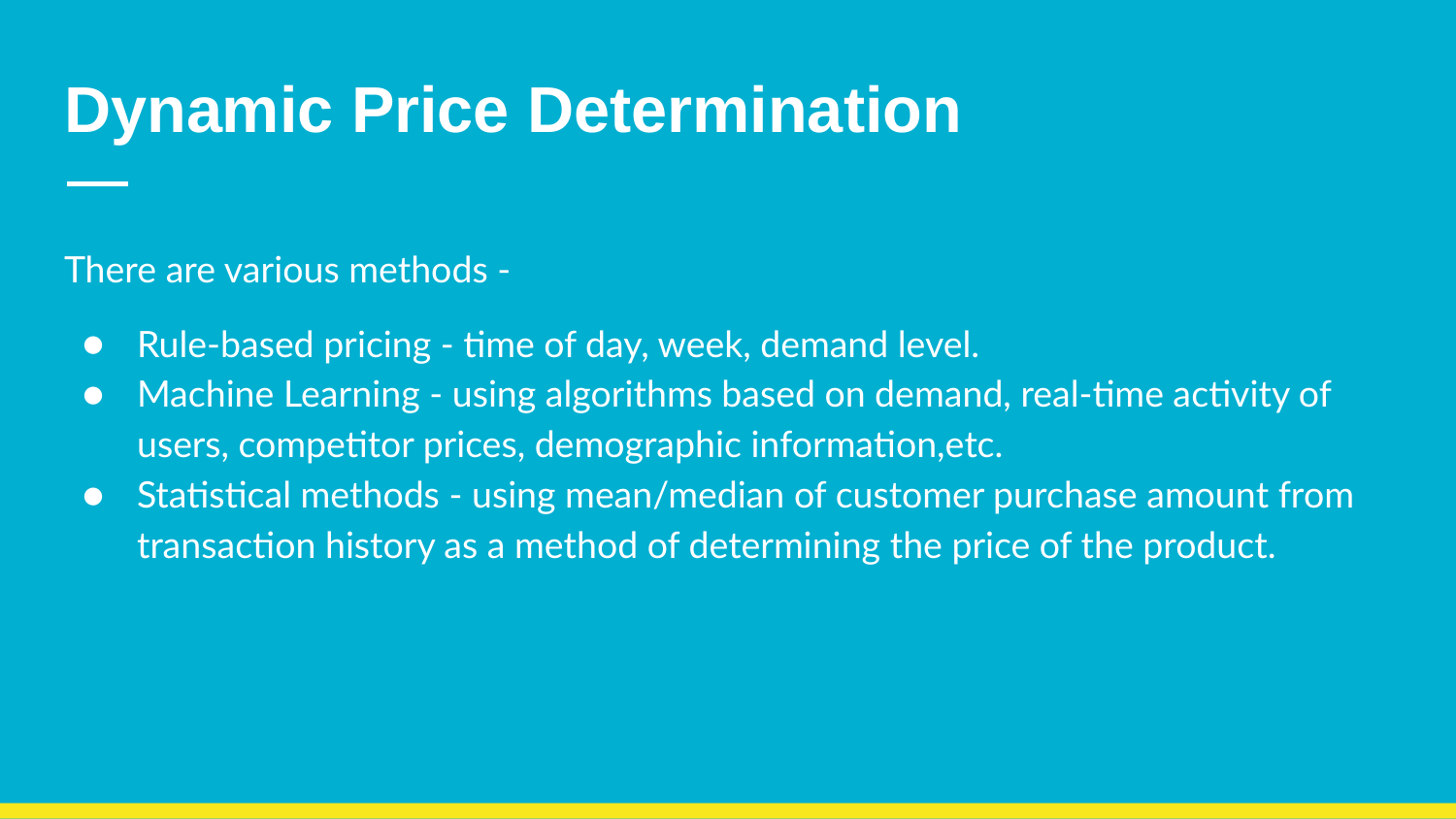

# Dynamic Price Determination
There are various methods -
Rule-based pricing - time of day, week, demand level.
Machine Learning - using algorithms based on demand, real-time activity of users, competitor prices, demographic information,etc.
Statistical methods - using mean/median of customer purchase amount from transaction history as a method of determining the price of the product.